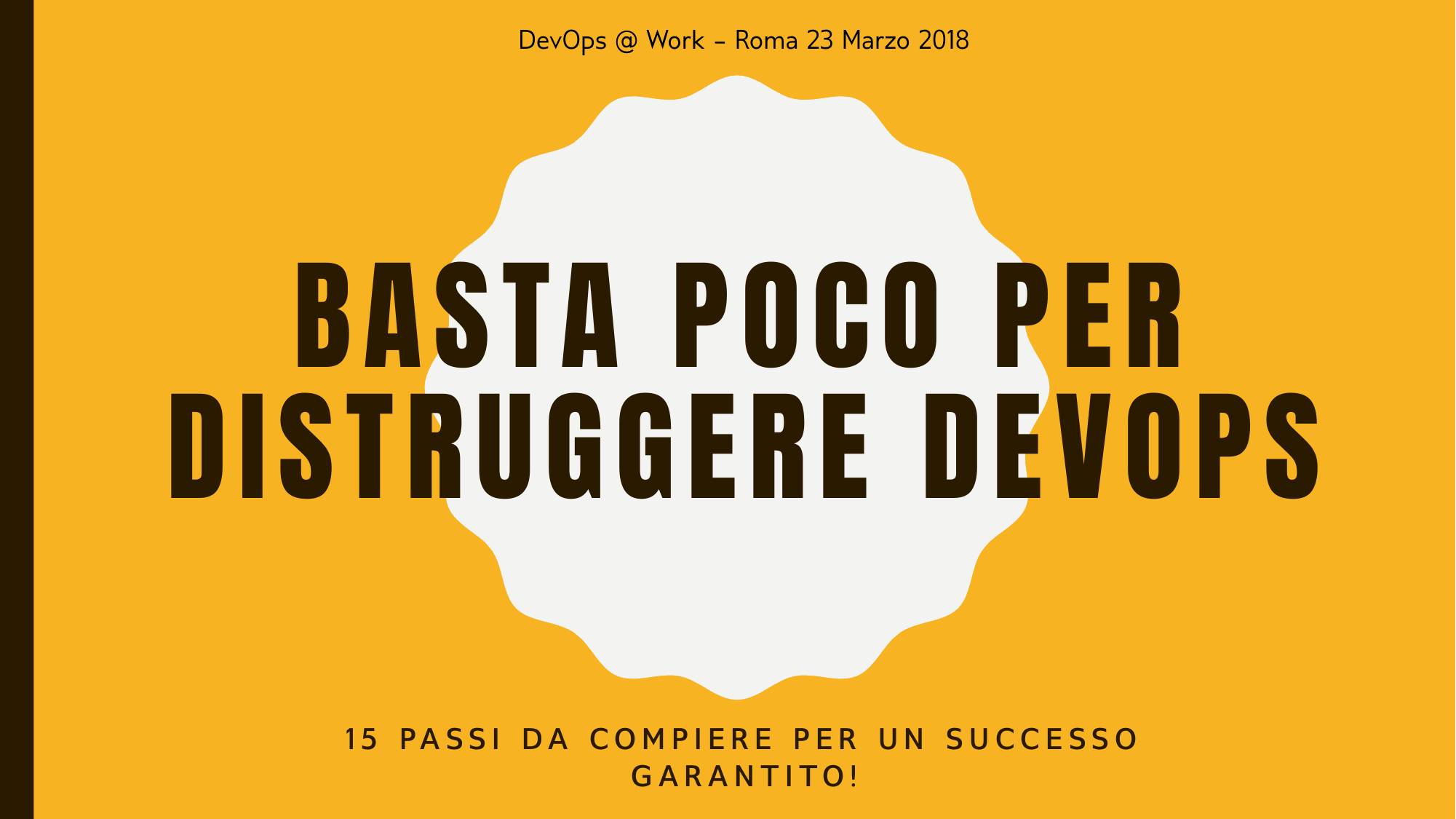

DevOps @ Work – Roma 23 Marzo 2018
# Basta poco per distruggere DevOps
15 passi da compiere per un successo garantito!